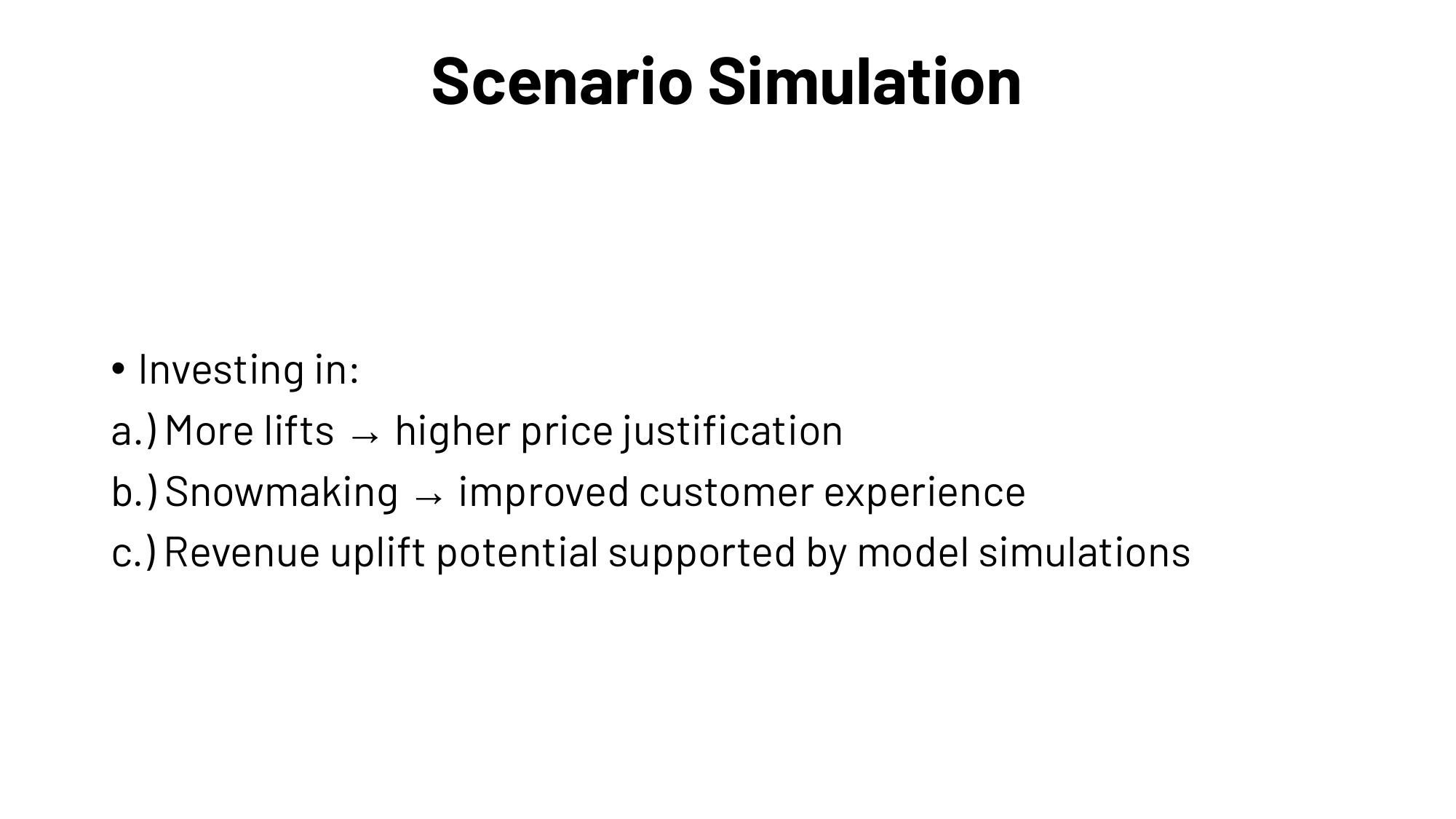

# Scenario Simulation
Investing in:
a.) More lifts → higher price justification
b.) Snowmaking → improved customer experience
c.) Revenue uplift potential supported by model simulations